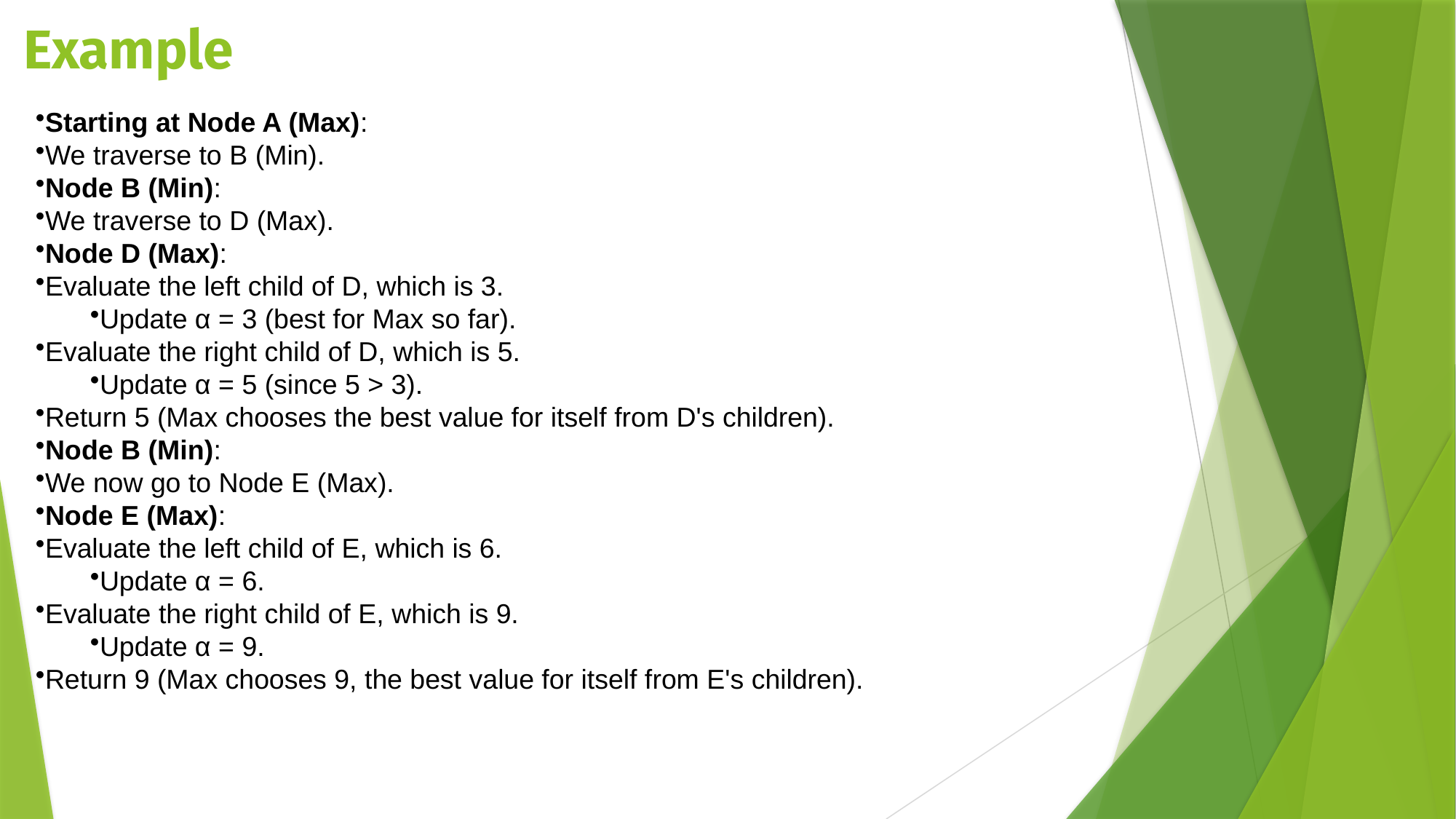

# Example
Starting at Node A (Max):
We traverse to B (Min).
Node B (Min):
We traverse to D (Max).
Node D (Max):
Evaluate the left child of D, which is 3.
Update α = 3 (best for Max so far).
Evaluate the right child of D, which is 5.
Update α = 5 (since 5 > 3).
Return 5 (Max chooses the best value for itself from D's children).
Node B (Min):
We now go to Node E (Max).
Node E (Max):
Evaluate the left child of E, which is 6.
Update α = 6.
Evaluate the right child of E, which is 9.
Update α = 9.
Return 9 (Max chooses 9, the best value for itself from E's children).